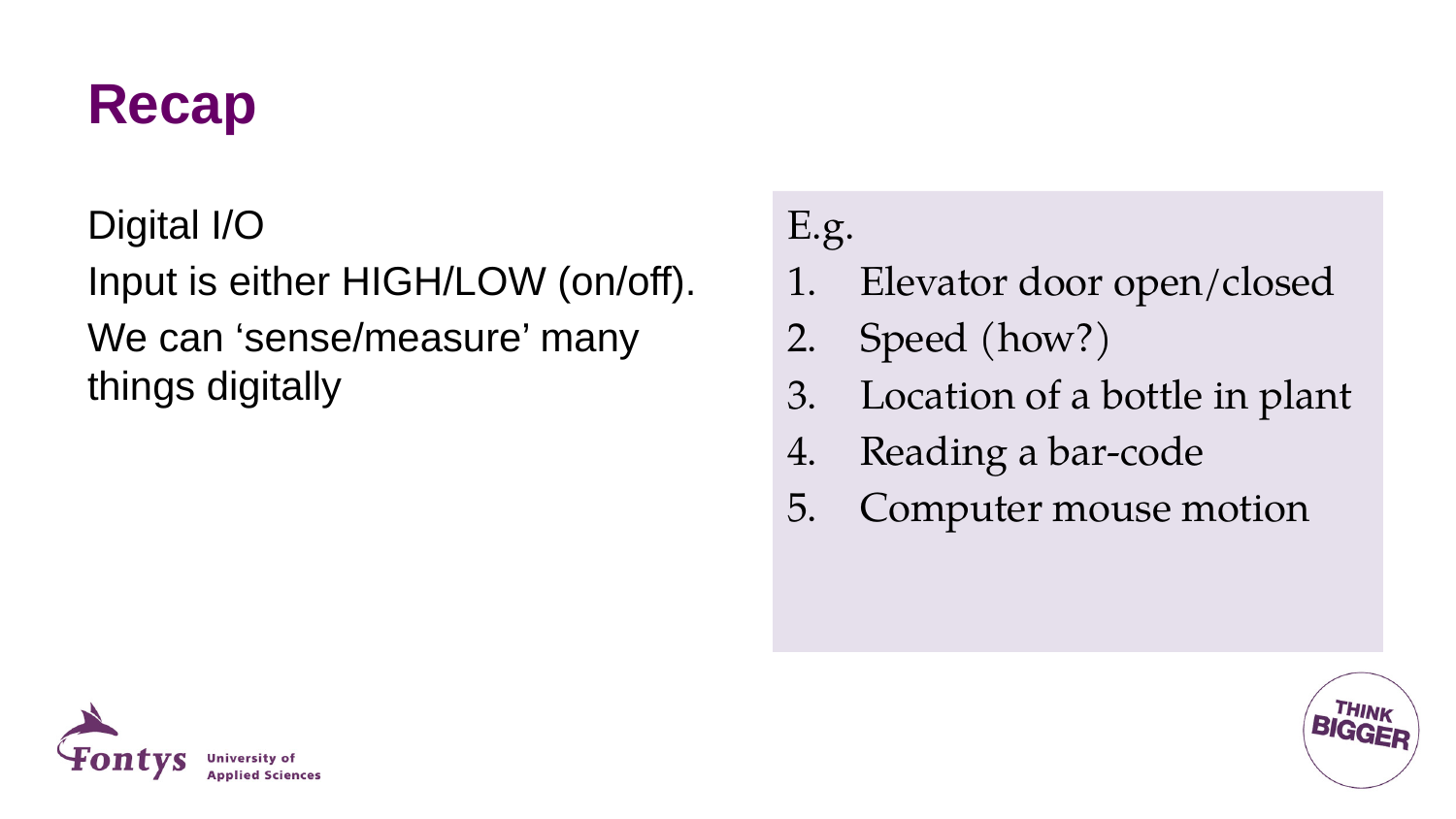

# Recap
E.g.
Elevator door open/closed
Speed (how?)
Location of a bottle in plant
Reading a bar-code
Computer mouse motion
Digital I/O
Input is either HIGH/LOW (on/off).
We can ‘sense/measure’ many things digitally